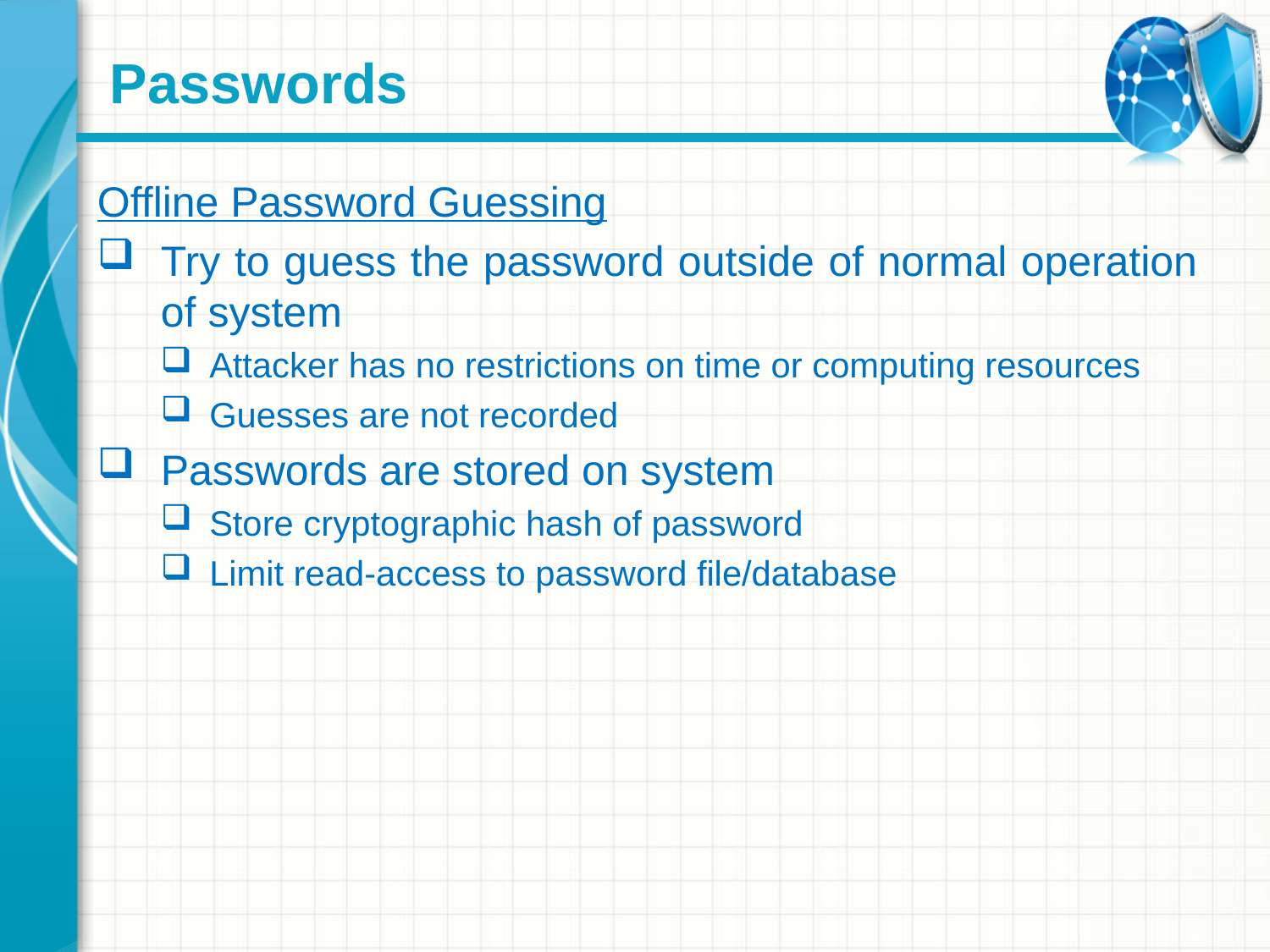

# Passwords
Offline Password Guessing
Try to guess the password outside of normal operation of system
Attacker has no restrictions on time or computing resources
Guesses are not recorded
Passwords are stored on system
Store cryptographic hash of password
Limit read-access to password file/database